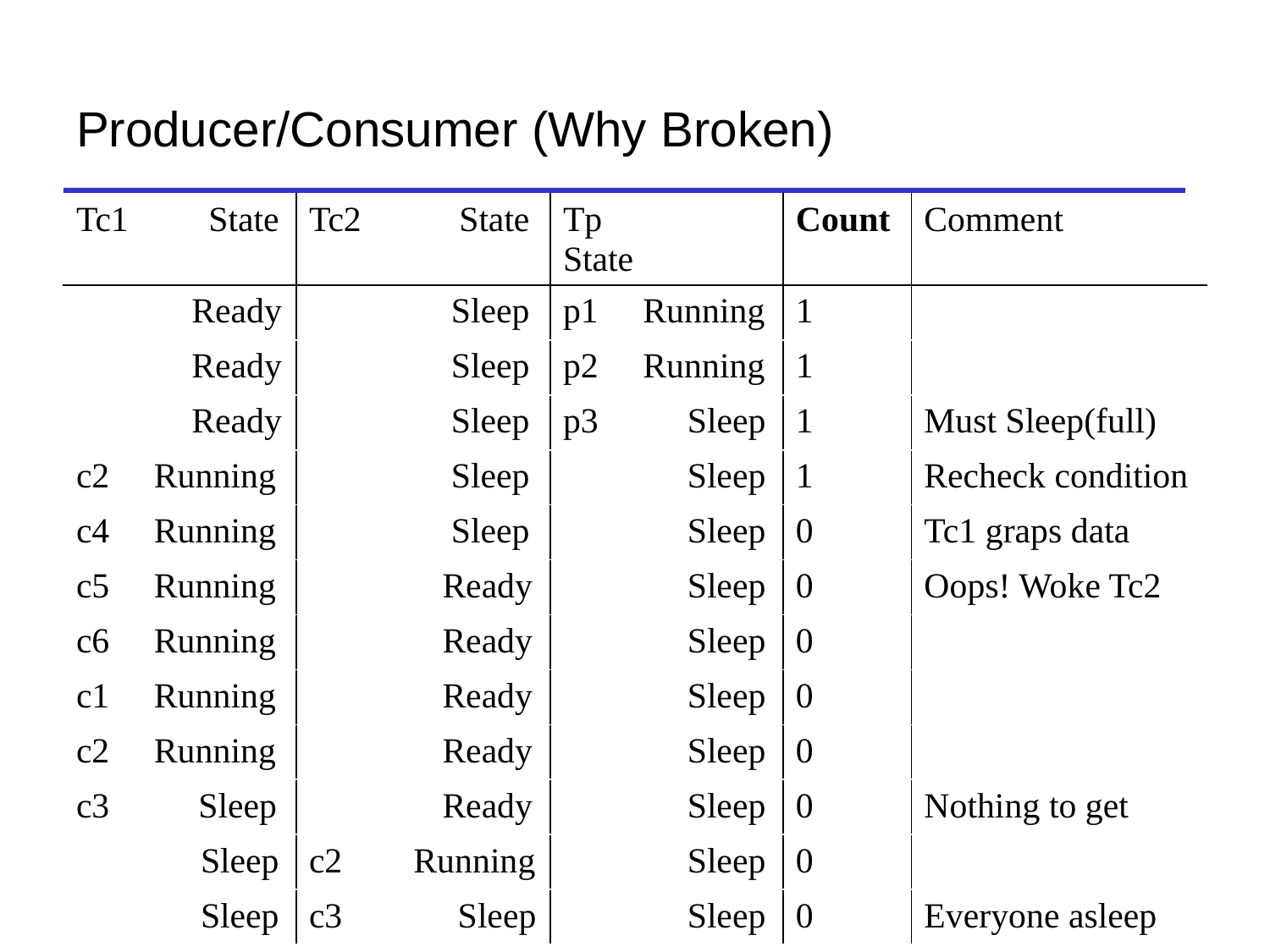

# Producer/Consumer (Why Broken)
| Tc1 State | Tc2 State | Tp State | Count | Comment |
| --- | --- | --- | --- | --- |
| Ready | Sleep | p1 Running | 1 |  |
| Ready | Sleep | p2 Running | 1 |  |
| Ready | Sleep | p3 Sleep | 1 | Must Sleep(full) |
| c2 Running | Sleep | Sleep | 1 | Recheck condition |
| c4 Running | Sleep | Sleep | 0 | Tc1 graps data |
| c5 Running | Ready | Sleep | 0 | Oops! Woke Tc2 |
| c6 Running | Ready | Sleep | 0 |  |
| c1 Running | Ready | Sleep | 0 |  |
| c2 Running | Ready | Sleep | 0 |  |
| c3 Sleep | Ready | Sleep | 0 | Nothing to get |
| Sleep | c2 Running | Sleep | 0 |  |
| Sleep | c3 Sleep | Sleep | 0 | Everyone asleep |